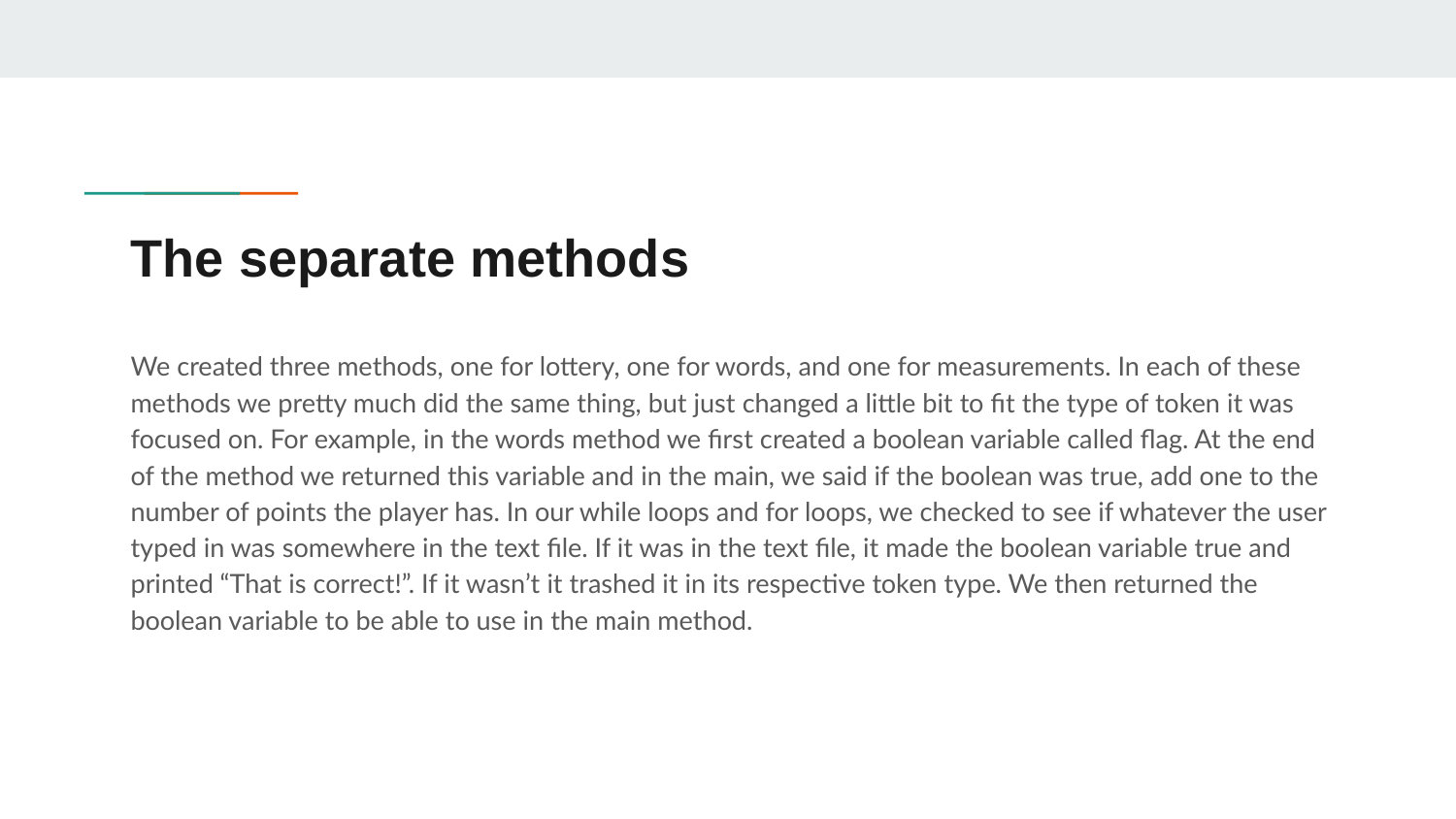

# The separate methods
We created three methods, one for lottery, one for words, and one for measurements. In each of these methods we pretty much did the same thing, but just changed a little bit to fit the type of token it was focused on. For example, in the words method we first created a boolean variable called flag. At the end of the method we returned this variable and in the main, we said if the boolean was true, add one to the number of points the player has. In our while loops and for loops, we checked to see if whatever the user typed in was somewhere in the text file. If it was in the text file, it made the boolean variable true and printed “That is correct!”. If it wasn’t it trashed it in its respective token type. We then returned the boolean variable to be able to use in the main method.